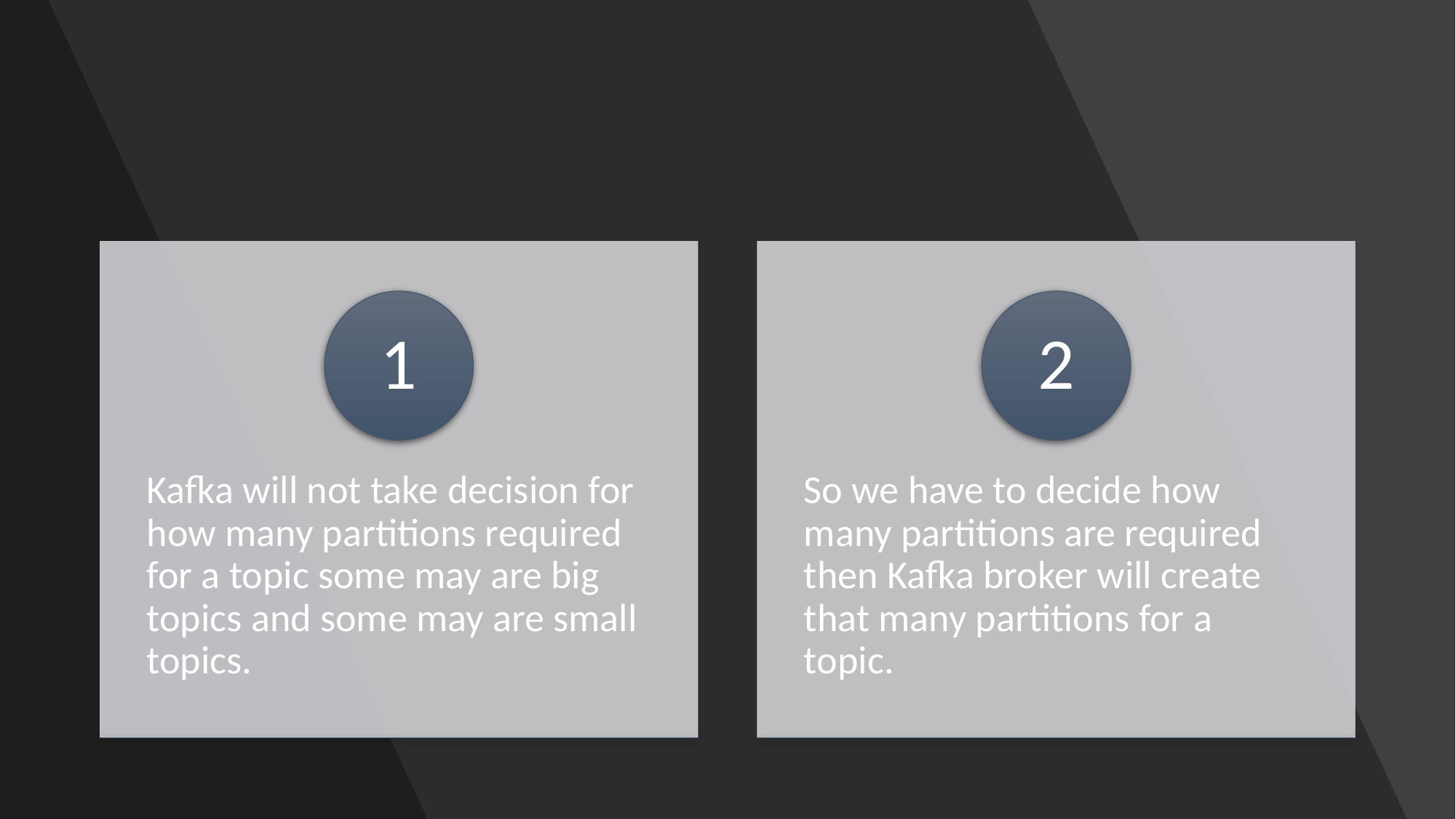

#
Kafka will not take decision for how many partitions required for a topic some may are big topics and some may are small topics.
1
So we have to decide how many partitions are required then Kafka broker will create that many partitions for a topic.
2